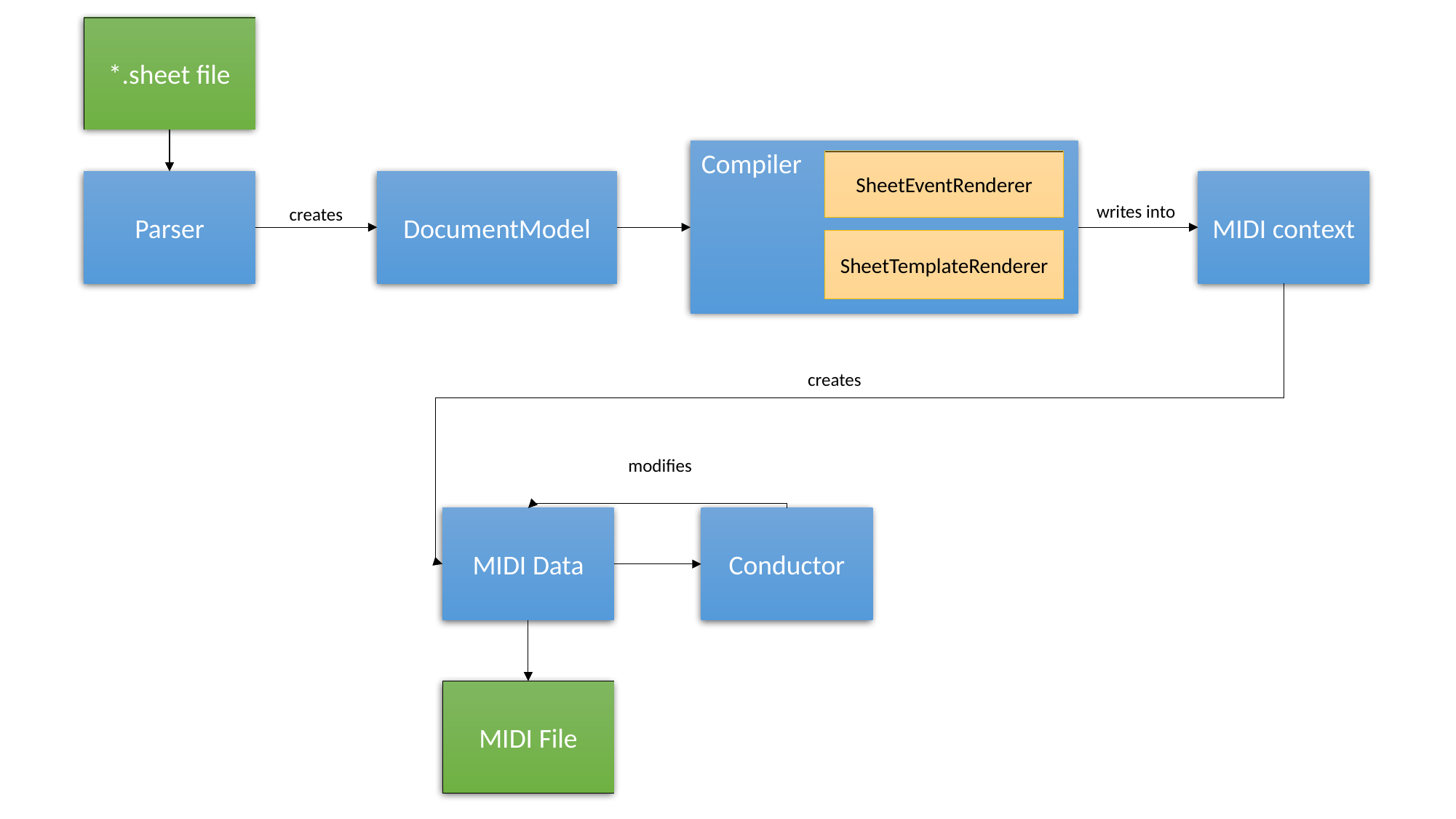

*.sheet file
Compiler
SheetEventRenderer
MIDI context
Parser
DocumentModel
writes into
creates
SheetTemplateRenderer
creates
modifies
MIDI Data
Conductor
MIDI File